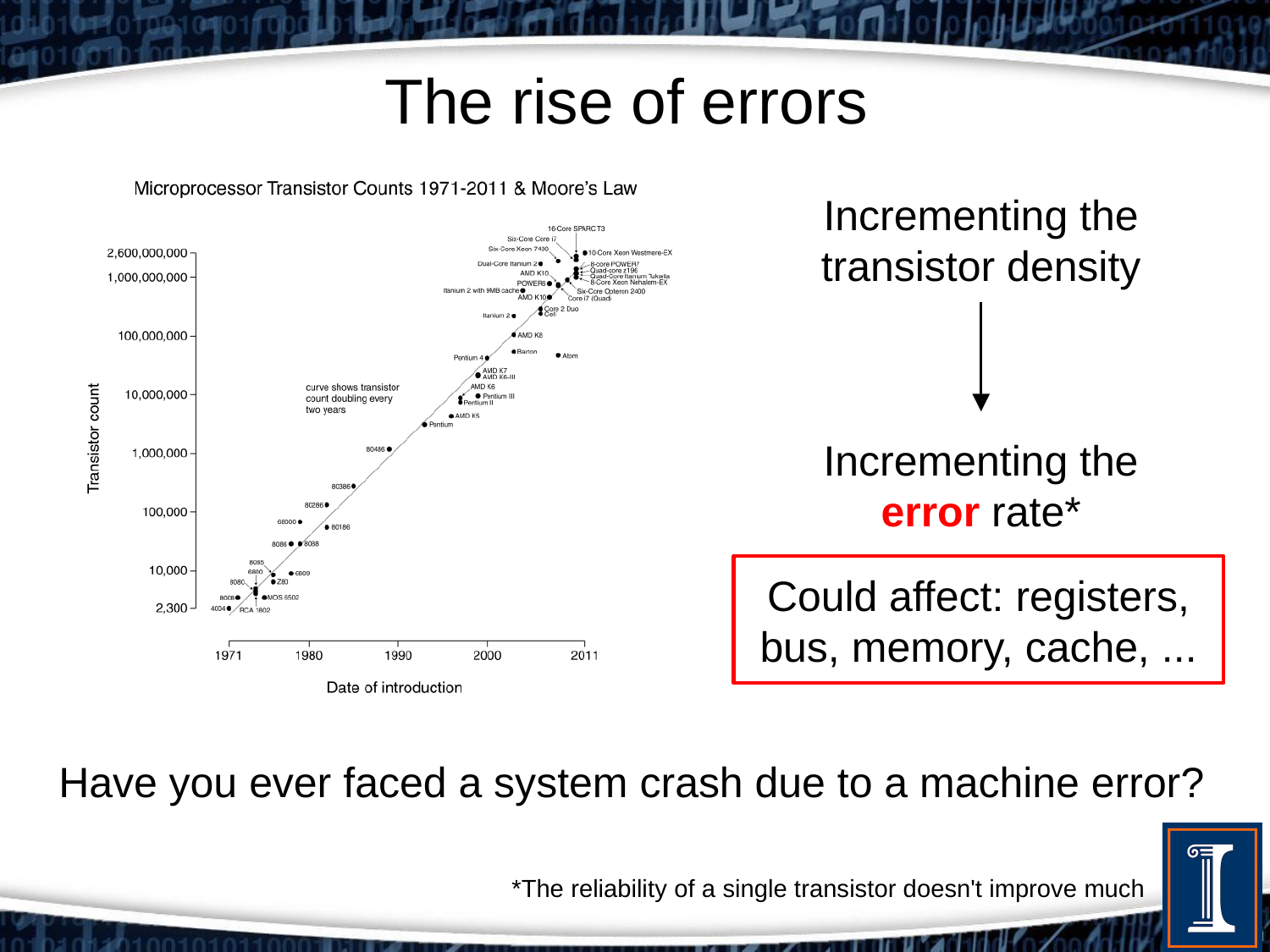

# The rise of errors

Incrementing the transistor density
Incrementing the error rate*
Could affect: registers, bus, memory, cache, ...
Have you ever faced a system crash due to a machine error?

*The reliability of a single transistor doesn't improve much